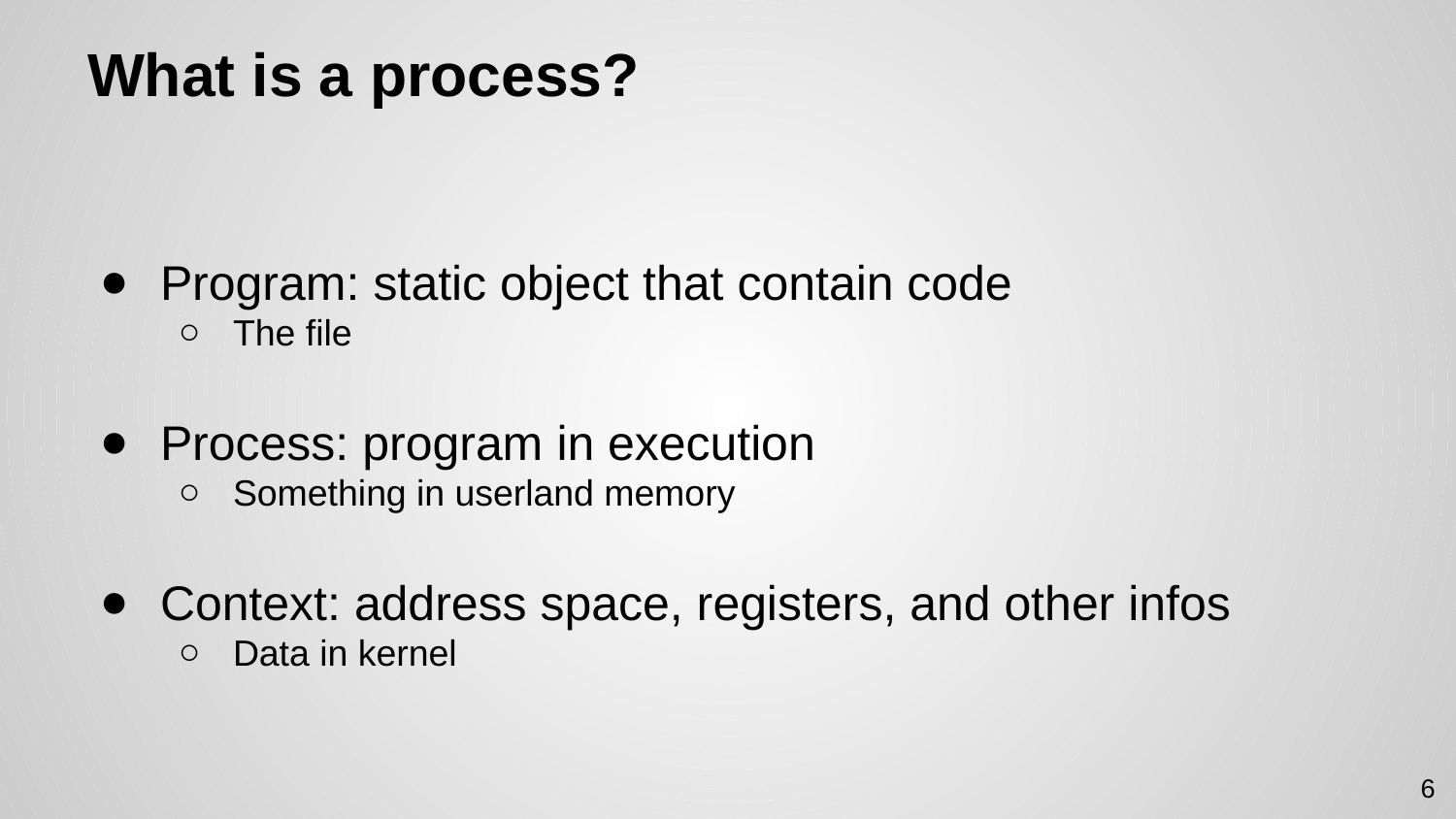

# What is a process?
Program: static object that contain code
The file

Process: program in execution
Something in userland memory

Context: address space, registers, and other infos
Data in kernel
6